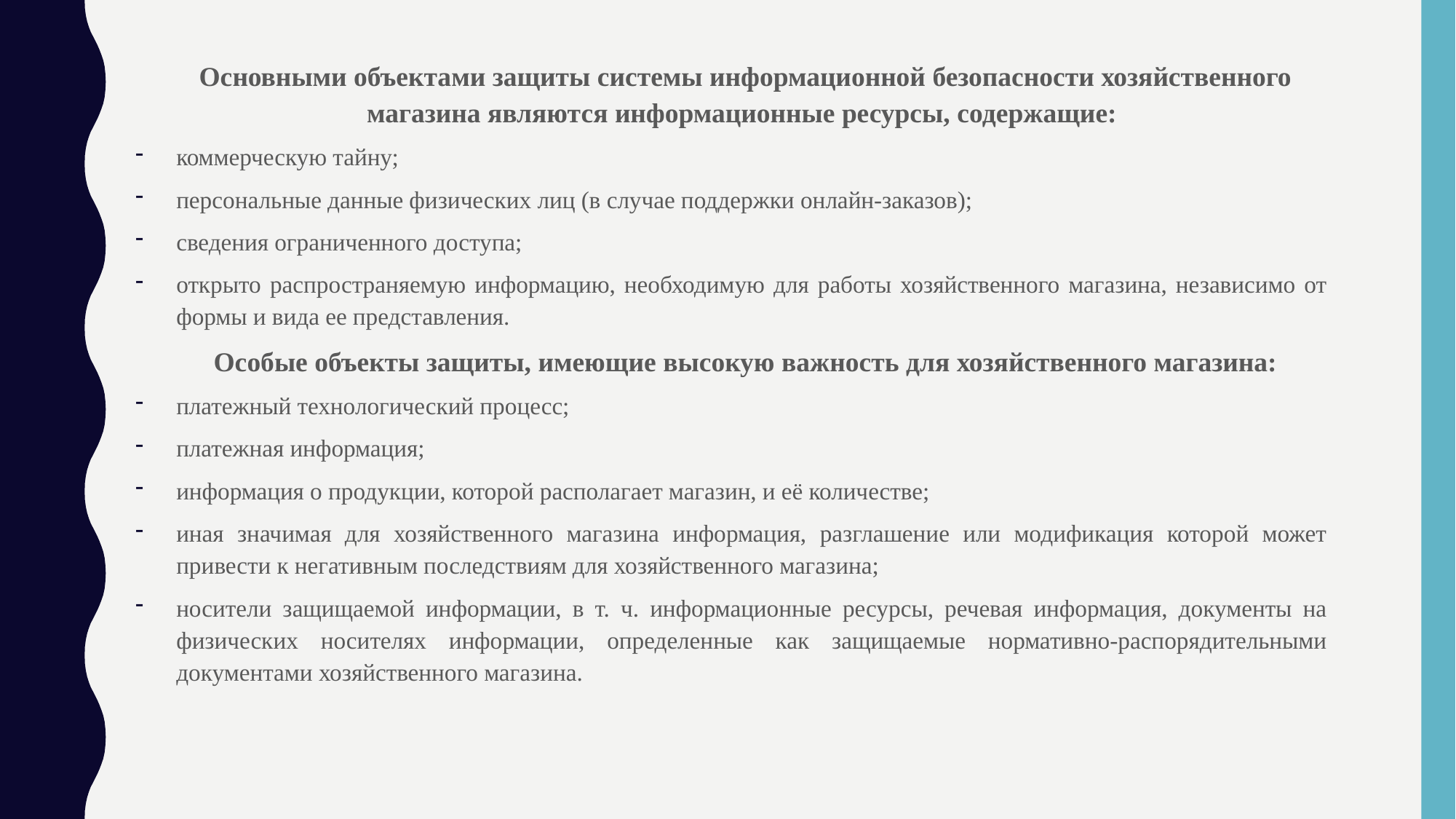

Основными объектами защиты системы информационной безопасности хозяйственного магазина являются информационные ресурсы, содержащие:
коммерческую тайну;
персональные данные физических лиц (в случае поддержки онлайн-заказов);
сведения ограниченного доступа;
открыто распространяемую информацию, необходимую для работы хозяйственного магазина, независимо от формы и вида ее представления.
Особые объекты защиты, имеющие высокую важность для хозяйственного магазина:
платежный технологический процесс;
платежная информация;
информация о продукции, которой располагает магазин, и её количестве;
иная значимая для хозяйственного магазина информация, разглашение или модификация которой может привести к негативным последствиям для хозяйственного магазина;
носители защищаемой информации, в т. ч. информационные ресурсы, речевая информация, документы на физических носителях информации, определенные как защищаемые нормативно-распорядительными документами хозяйственного магазина.